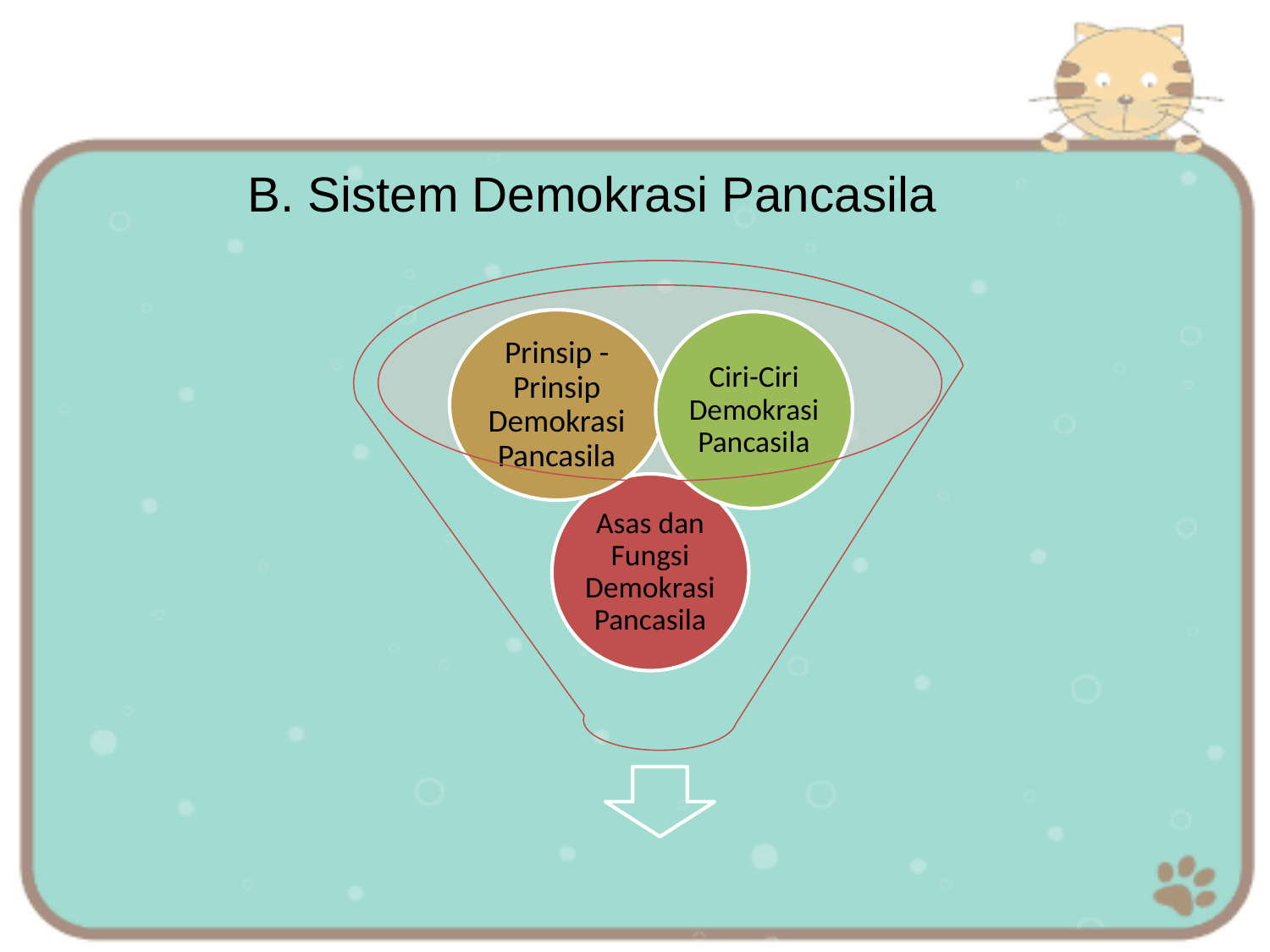

B. Sistem Demokrasi Pancasila

Asas dan Fungsi Demokrasi Pancasila
Prinsip -Prinsip Demokrasi Pancasila
Ciri-Ciri Demokrasi Pancasila